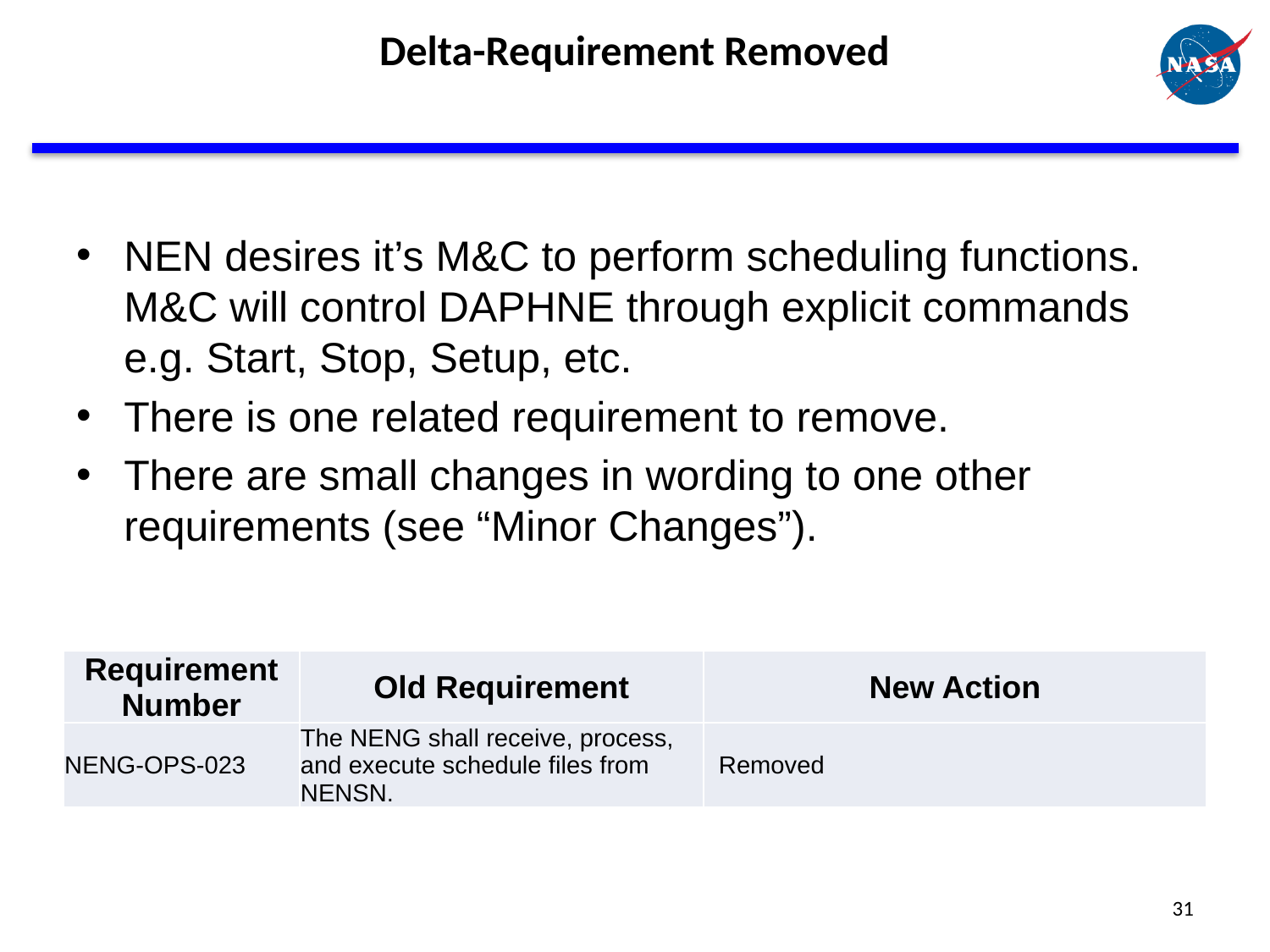

# Delta-Requirement Removed
NEN desires it’s M&C to perform scheduling functions. M&C will control DAPHNE through explicit commands e.g. Start, Stop, Setup, etc.
There is one related requirement to remove.
There are small changes in wording to one other requirements (see “Minor Changes”).

| Requirement Number | Old Requirement | New Action |
| --- | --- | --- |
| NENG-OPS-023 | The NENG shall receive, process, and execute schedule files from NENSN. | Removed |
31